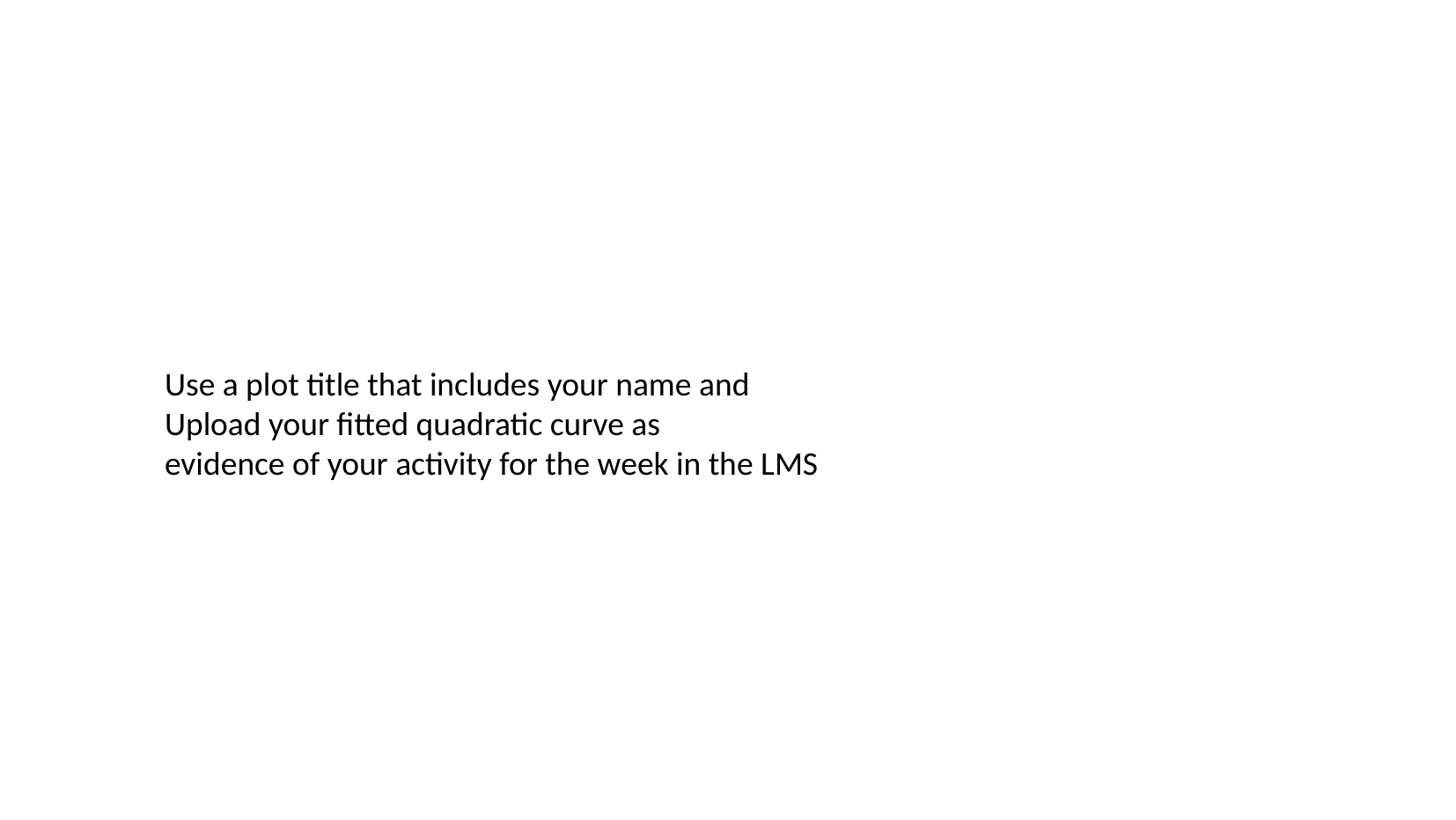

Use a plot title that includes your name and
Upload your fitted quadratic curve as
evidence of your activity for the week in the LMS